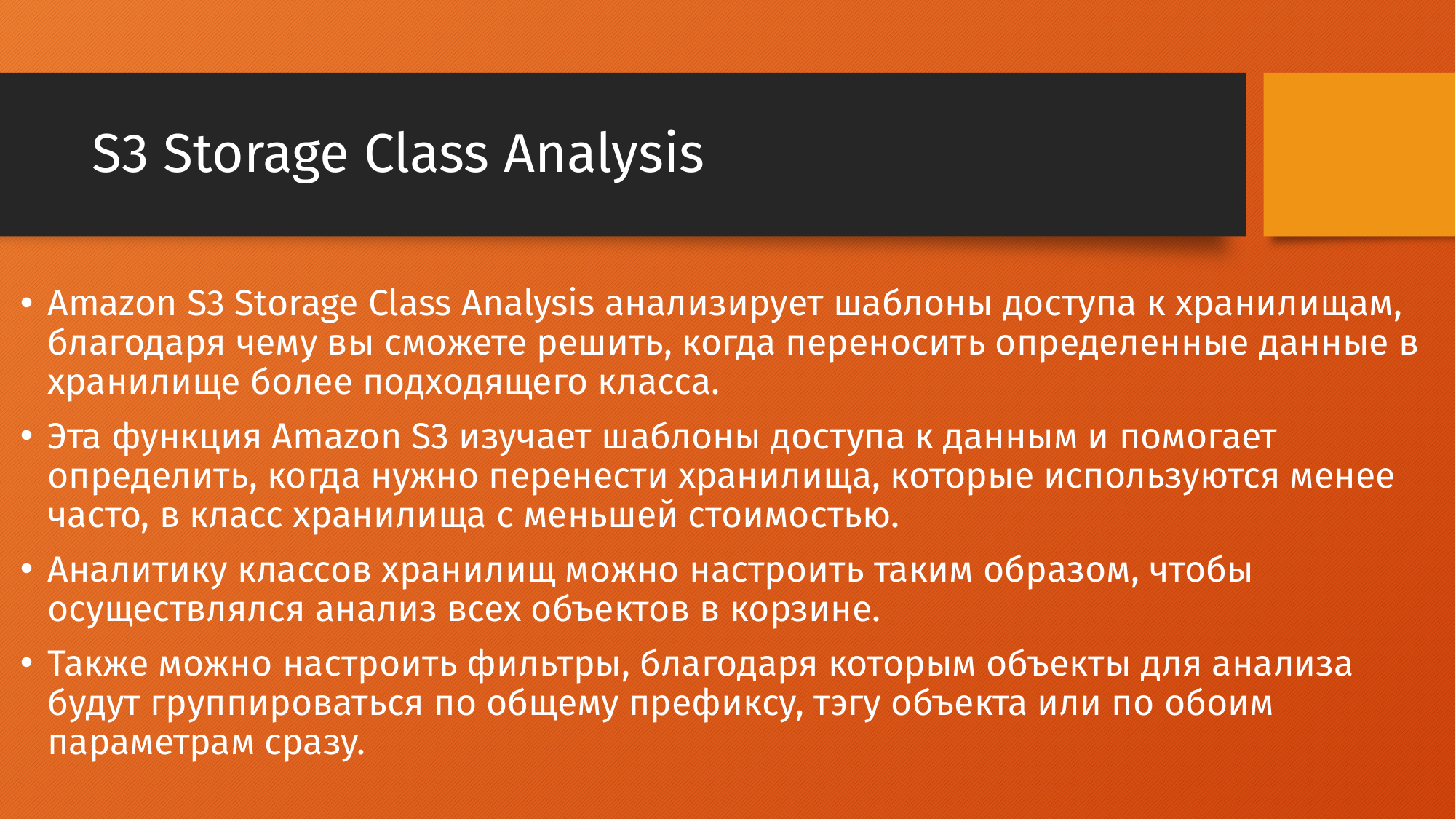

# S3 Storage Class Analysis
Amazon S3 Storage Class Analysis анализирует шаблоны доступа к хранилищам, благодаря чему вы сможете решить, когда переносить определенные данные в хранилище более подходящего класса.
Эта функция Amazon S3 изучает шаблоны доступа к данным и помогает определить, когда нужно перенести хранилища, которые используются менее часто, в класс хранилища с меньшей стоимостью.
Аналитику классов хранилищ можно настроить таким образом, чтобы осуществлялся анализ всех объектов в корзине.
Также можно настроить фильтры, благодаря которым объекты для анализа будут группироваться по общему префиксу, тэгу объекта или по обоим параметрам сразу.